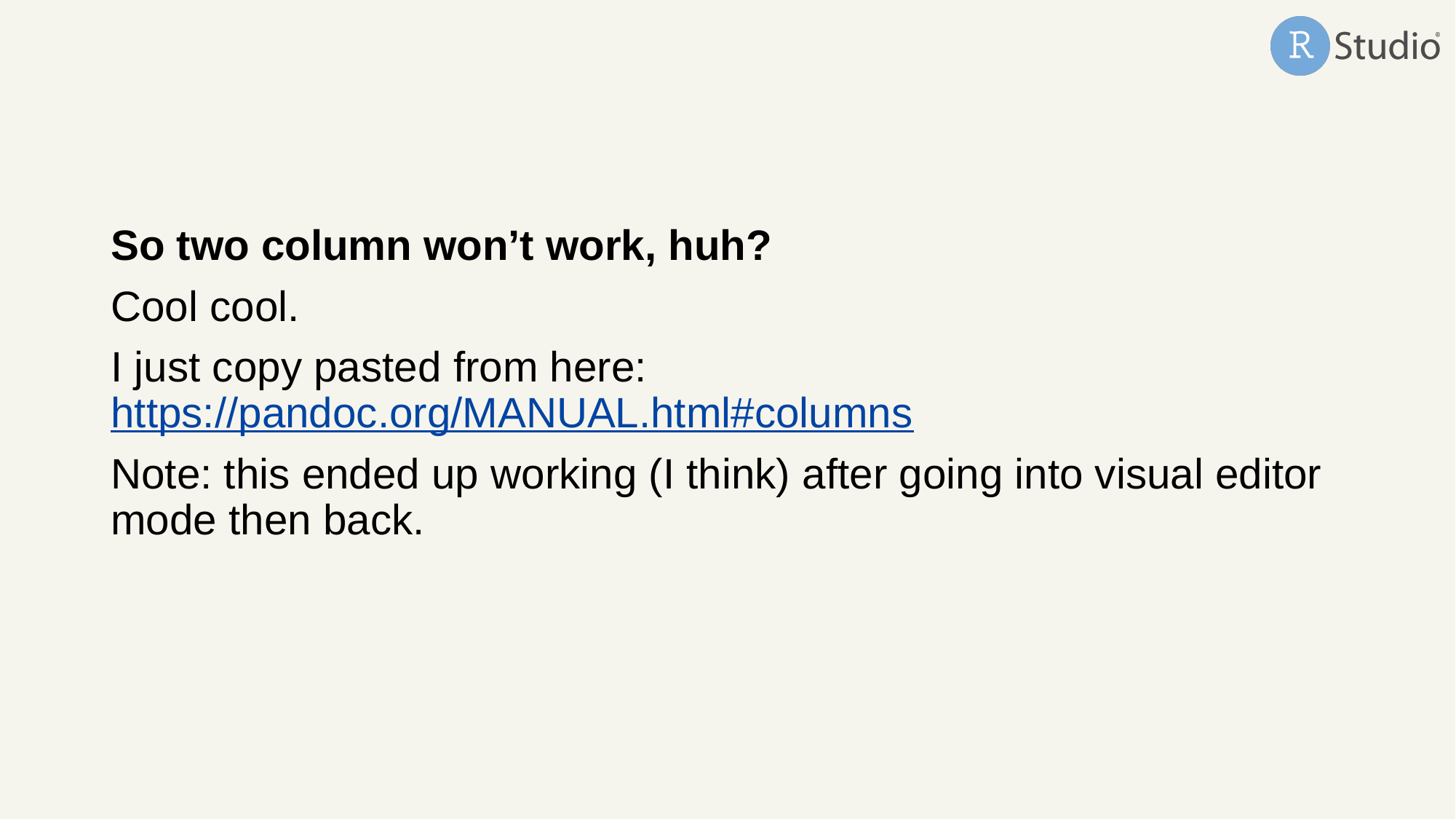

So two column won’t work, huh?
Cool cool.
I just copy pasted from here: https://pandoc.org/MANUAL.html#columns
Note: this ended up working (I think) after going into visual editor mode then back.